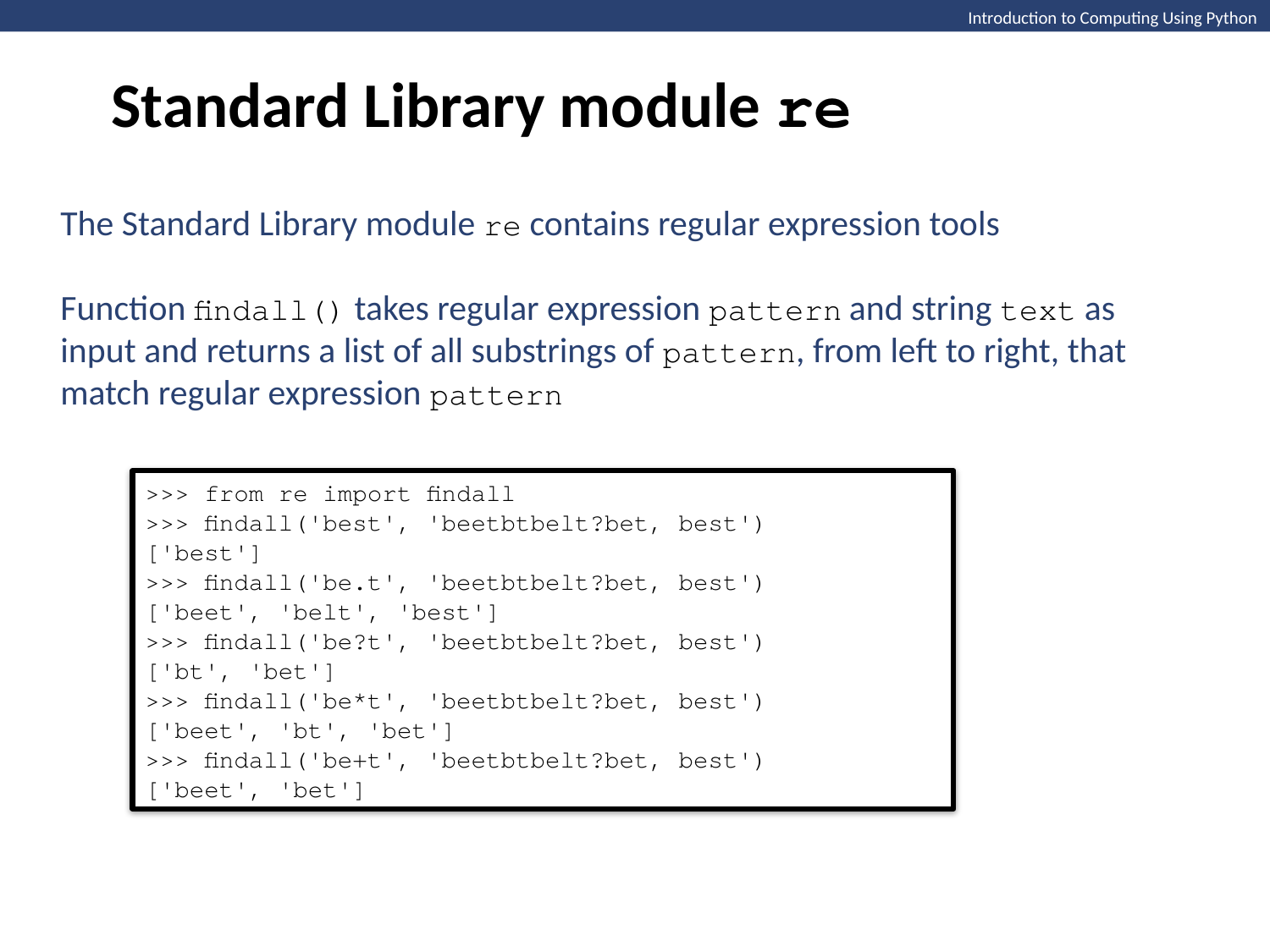

Standard Library module re
Introduction to Computing Using Python
The Standard Library module re contains regular expression tools

Function findall() takes regular expression pattern and string text as input and returns a list of all substrings of pattern, from left to right, that match regular expression pattern

>>> from re import findall
>>> findall('best', 'beetbtbelt?bet, best')
['best']
>>> findall('be.t', 'beetbtbelt?bet, best')
['beet', 'belt', 'best']
>>> findall('be?t', 'beetbtbelt?bet, best')
['bt', 'bet']
>>> findall('be*t', 'beetbtbelt?bet, best')
['beet', 'bt', 'bet']
>>> findall('be+t', 'beetbtbelt?bet, best')
['beet', 'bet']